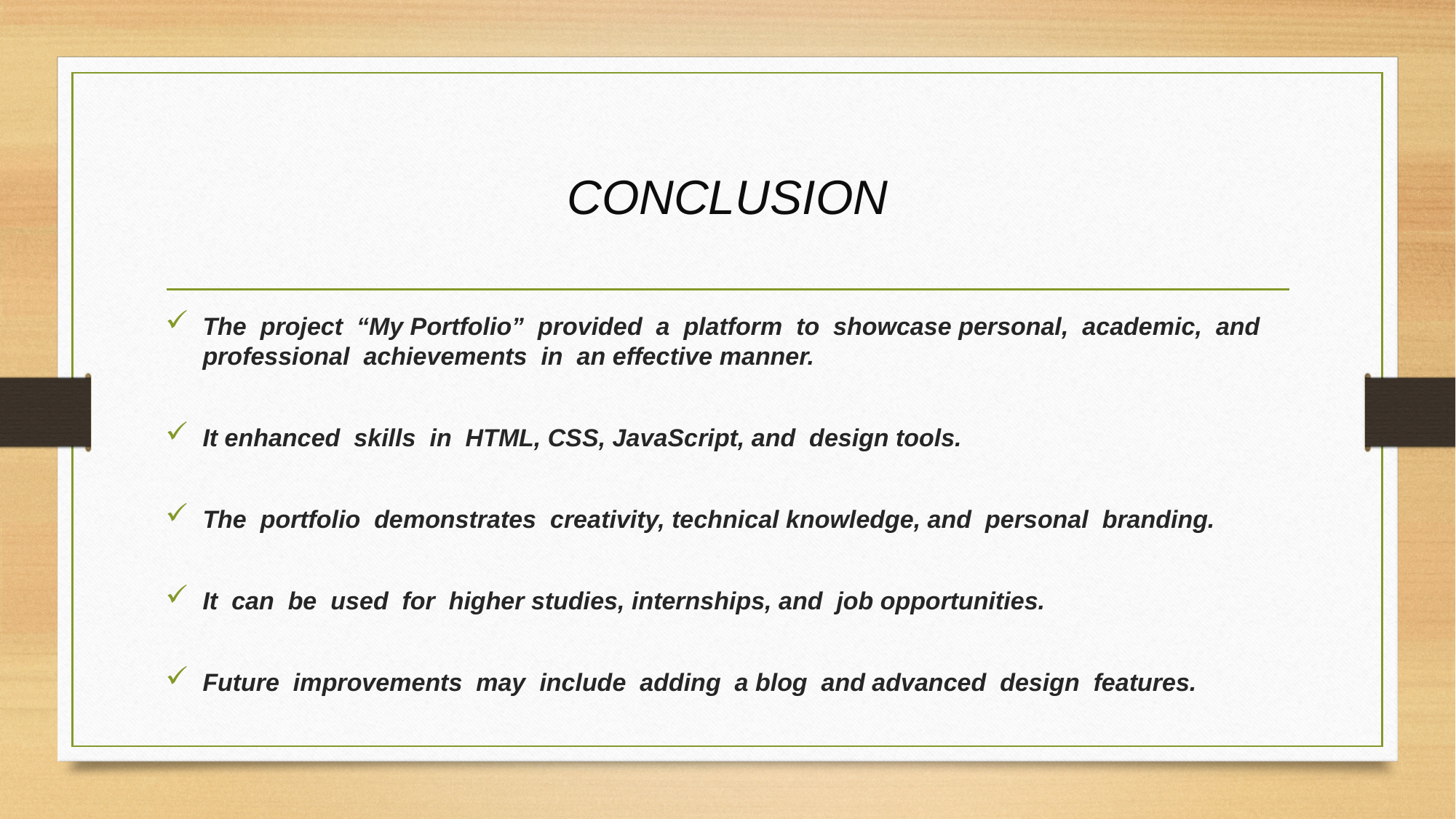

# CONCLUSION
The  project  “My Portfolio”  provided  a  platform  to  showcase personal,  academic,  and  professional  achievements  in  an effective manner.

It enhanced  skills  in  HTML, CSS, JavaScript, and  design tools.

The  portfolio  demonstrates  creativity, technical knowledge, and  personal  branding.

It  can  be  used  for  higher studies, internships, and  job opportunities.

Future  improvements  may  include  adding  a blog  and advanced  design  features.